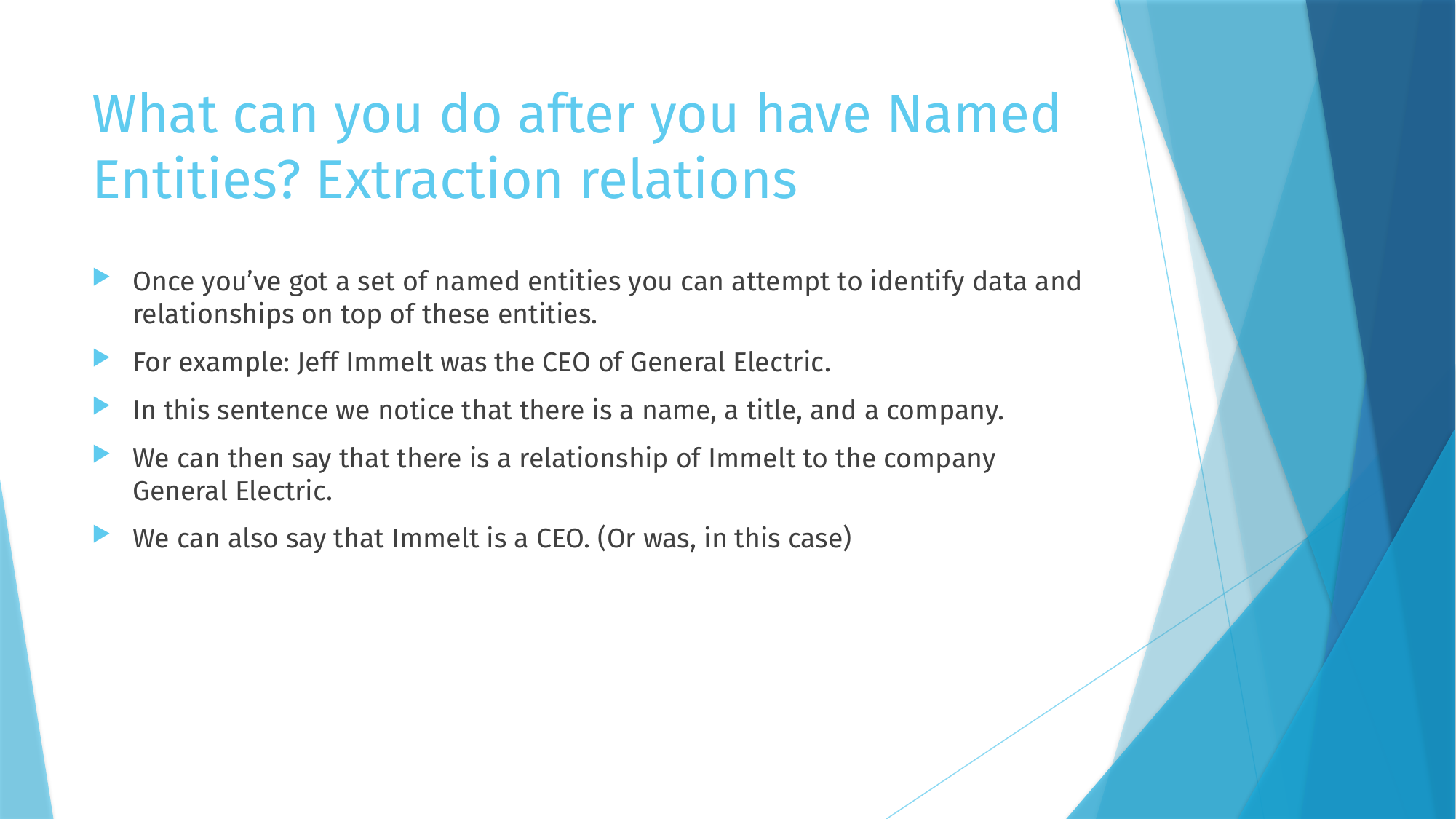

# What can you do after you have Named Entities? Extraction relations
Once you’ve got a set of named entities you can attempt to identify data and relationships on top of these entities.
For example: Jeff Immelt was the CEO of General Electric.
In this sentence we notice that there is a name, a title, and a company.
We can then say that there is a relationship of Immelt to the company General Electric.
We can also say that Immelt is a CEO. (Or was, in this case)